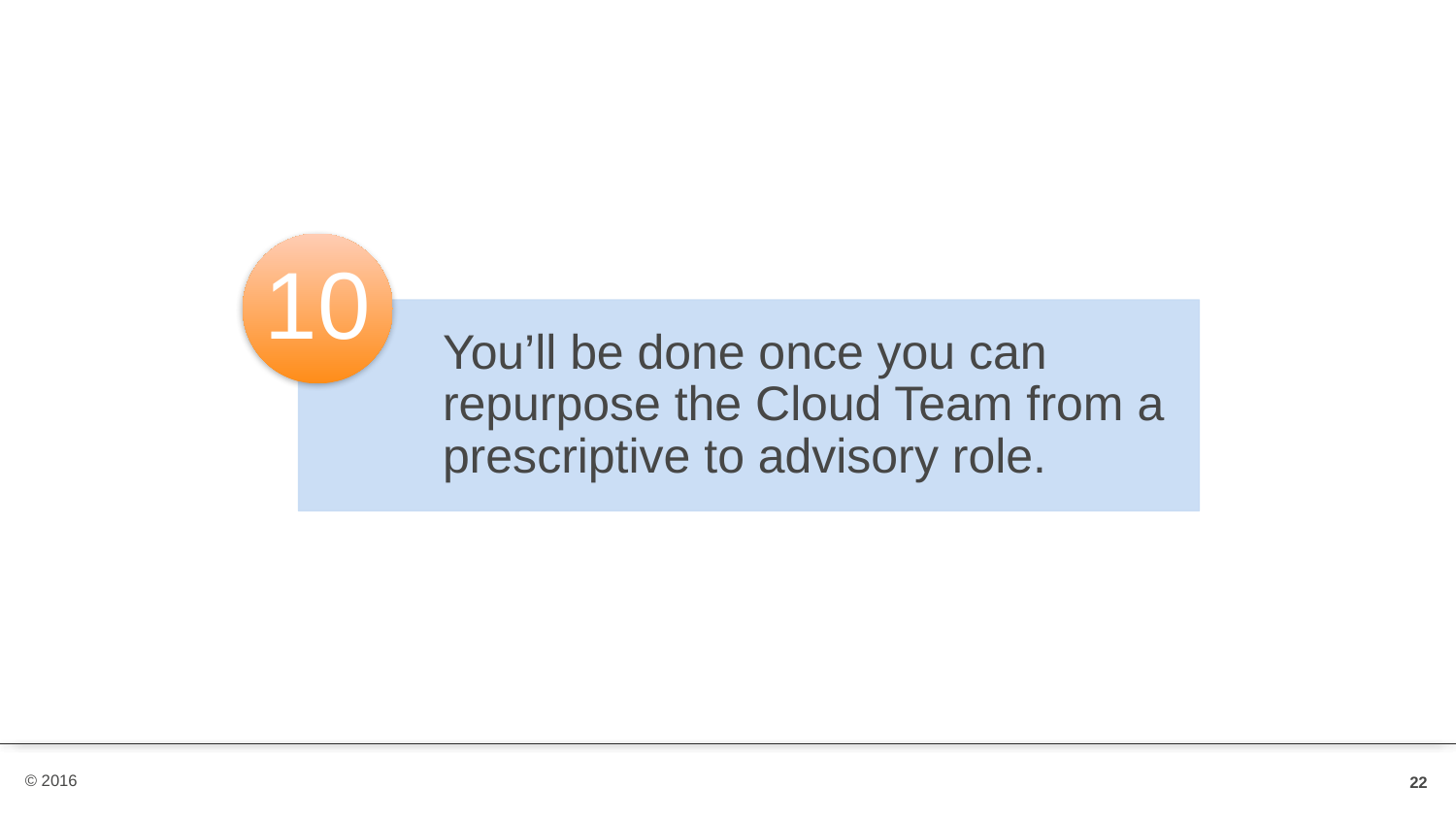

You’ll be done once you can repurpose the Cloud Team from a prescriptive to advisory role.
10